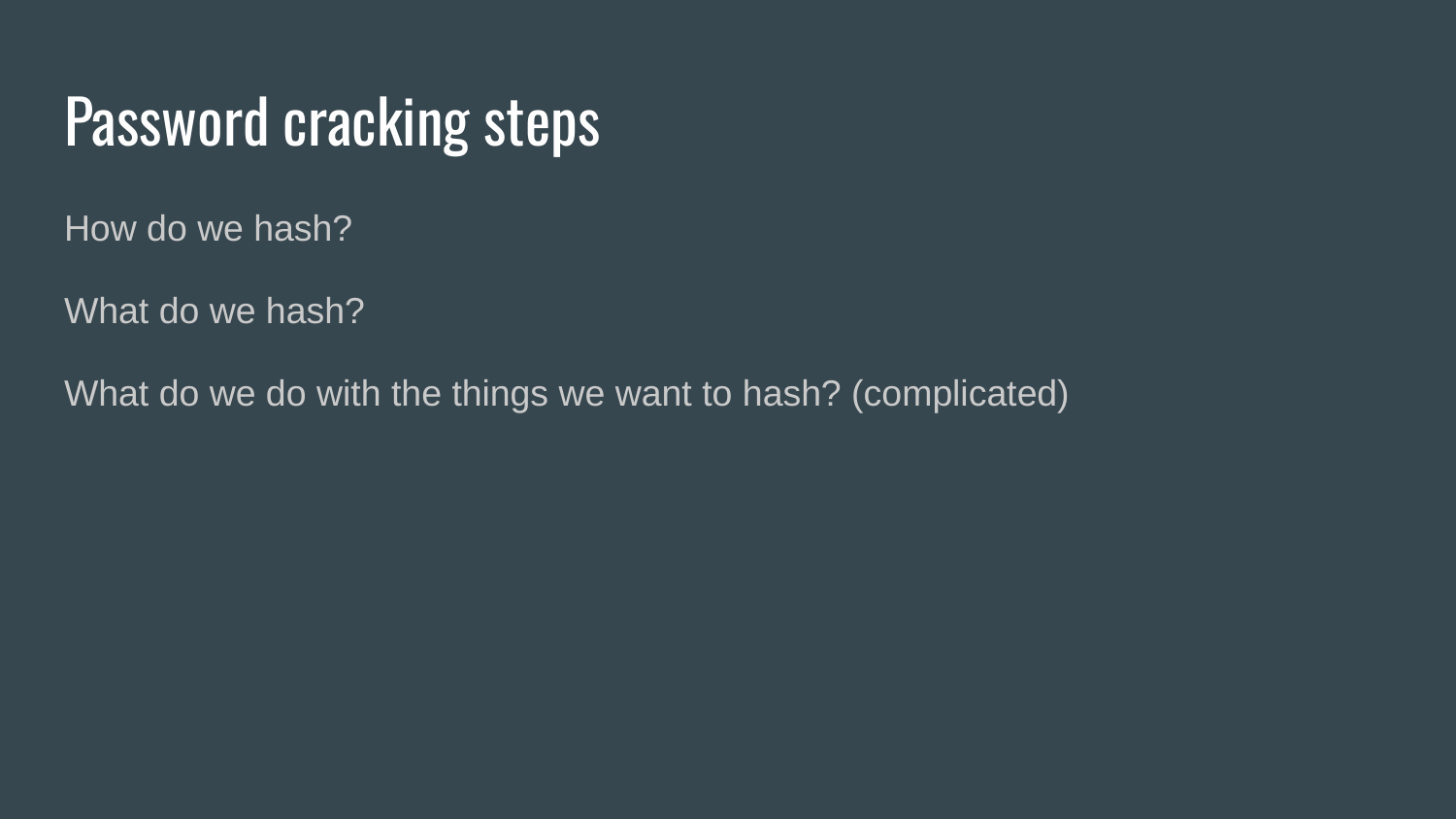

# Password cracking steps
How do we hash?
What do we hash?
What do we do with the things we want to hash? (complicated)